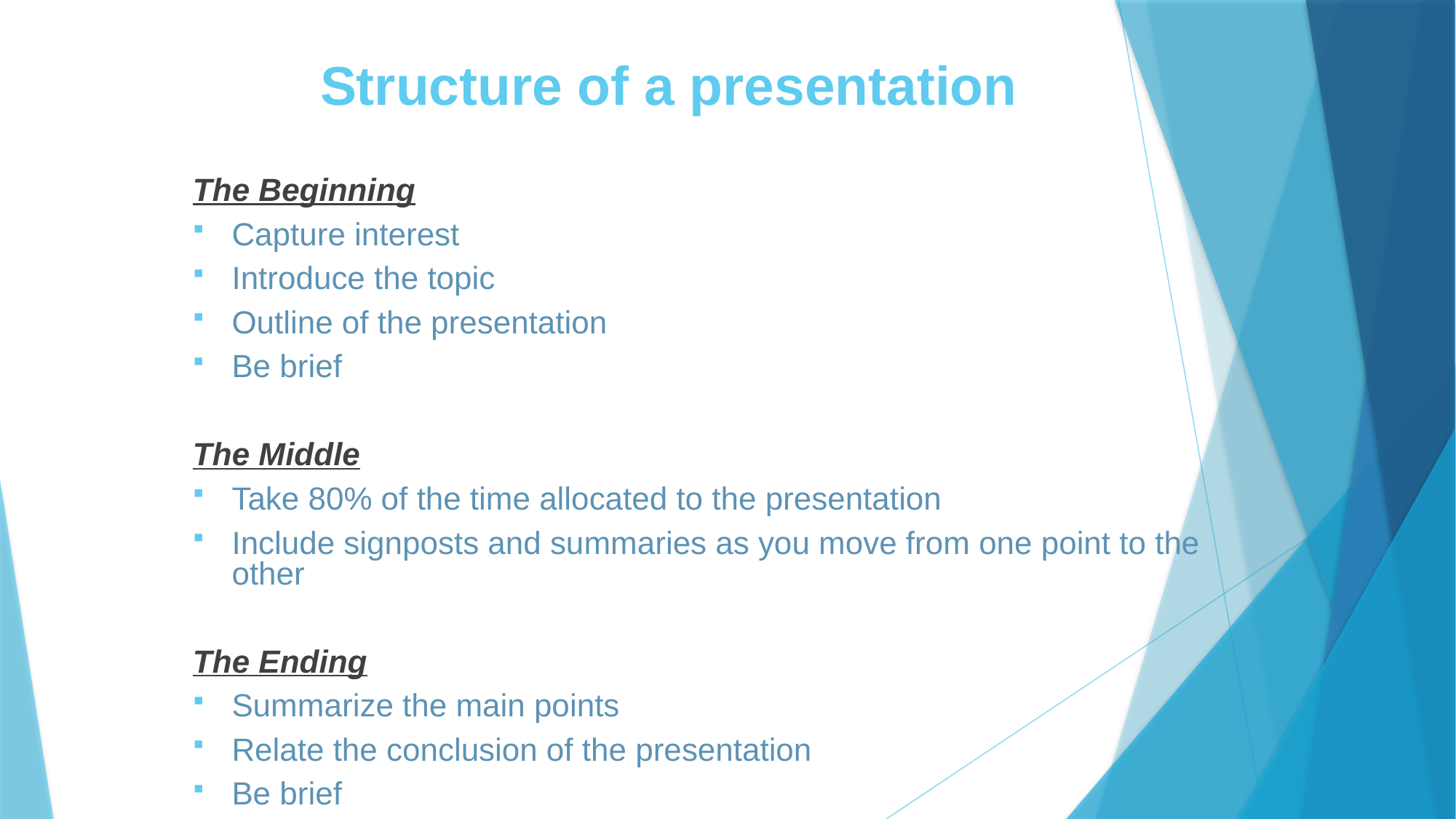

# Structure of a presentation

The Beginning
Capture interest
Introduce the topic
Outline of the presentation
Be brief

The Middle
Take 80% of the time allocated to the presentation
Include signposts and summaries as you move from one point to the other

The Ending
Summarize the main points
Relate the conclusion of the presentation
Be brief